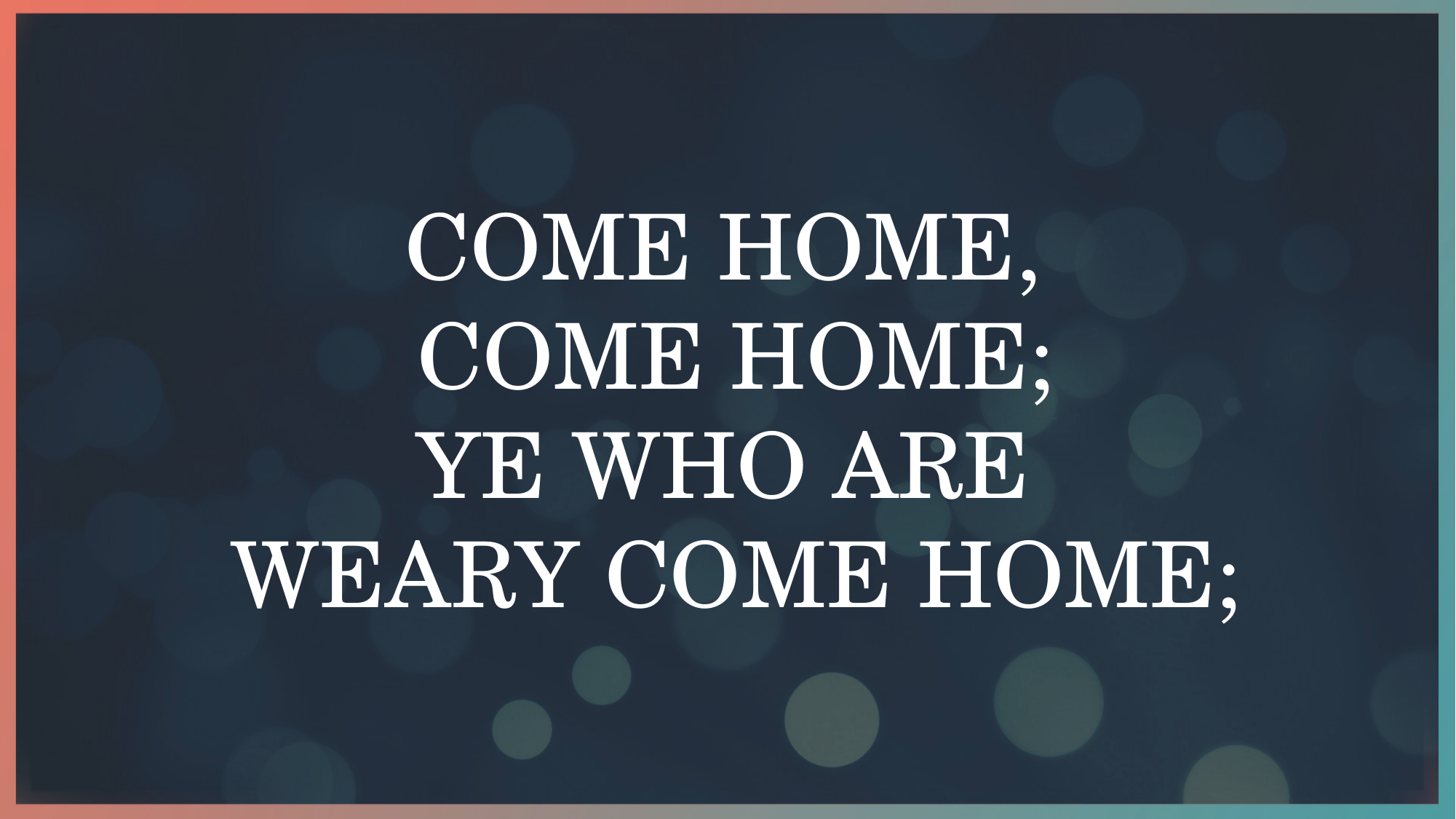

COME HOME,
COME HOME;
YE WHO ARE
WEARY COME HOME;